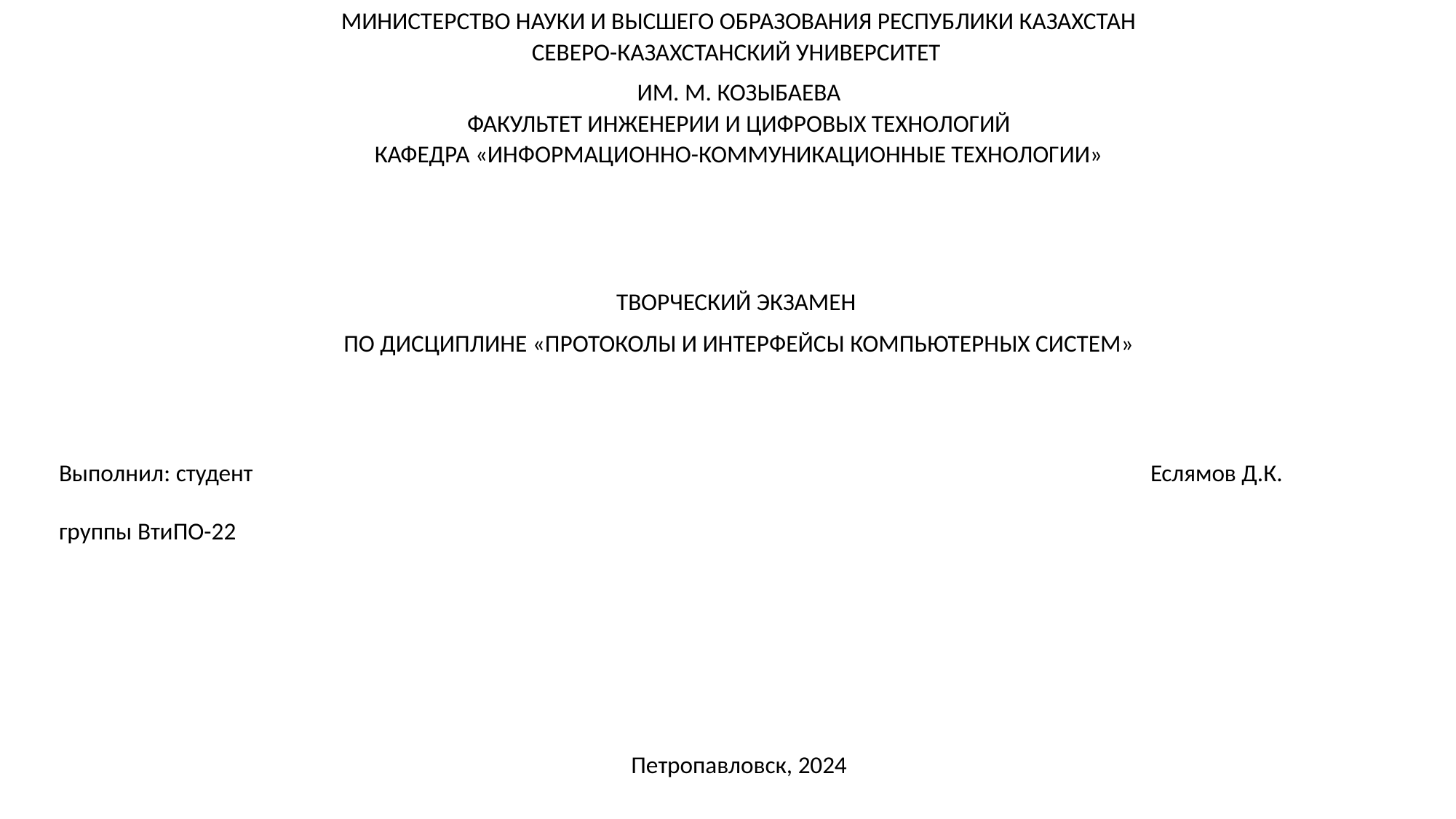

МИНИСТЕРСТВО НАУКИ И ВЫСШЕГО ОБРАЗОВАНИЯ РЕСПУБЛИКИ КАЗАХСТАН
СЕВЕРО-КАЗАХСТАНСКИЙ УНИВЕРСИТЕТ
ИМ. М. КОЗЫБАЕВА
ФАКУЛЬТЕТ ИНЖЕНЕРИИ И ЦИФРОВЫХ ТЕХНОЛОГИЙ
КАФЕДРА «ИНФОРМАЦИОННО-КОММУНИКАЦИОННЫЕ ТЕХНОЛОГИИ»

Творческий экзамен
по Дисциплине «Протоколы и интерфейсы компьютерных систем»

Выполнил: студент                                                                                                        	       			Еслямов Д.К.
группы ВтиПО-22

Петропавловск, 2024